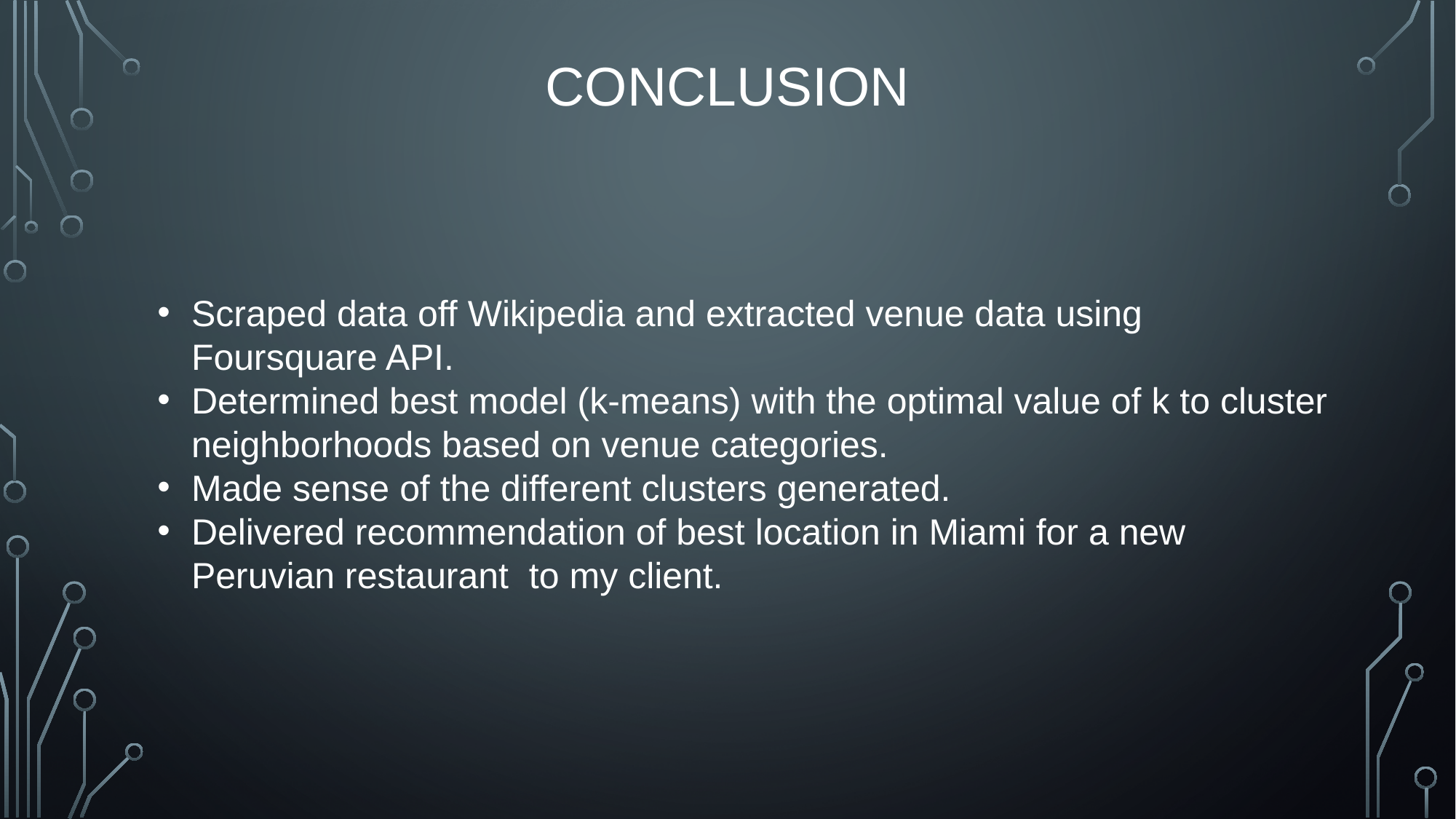

# Conclusion
Scraped data off Wikipedia and extracted venue data using Foursquare API.
Determined best model (k-means) with the optimal value of k to cluster neighborhoods based on venue categories.
Made sense of the different clusters generated.
Delivered recommendation of best location in Miami for a new Peruvian restaurant  to my client.